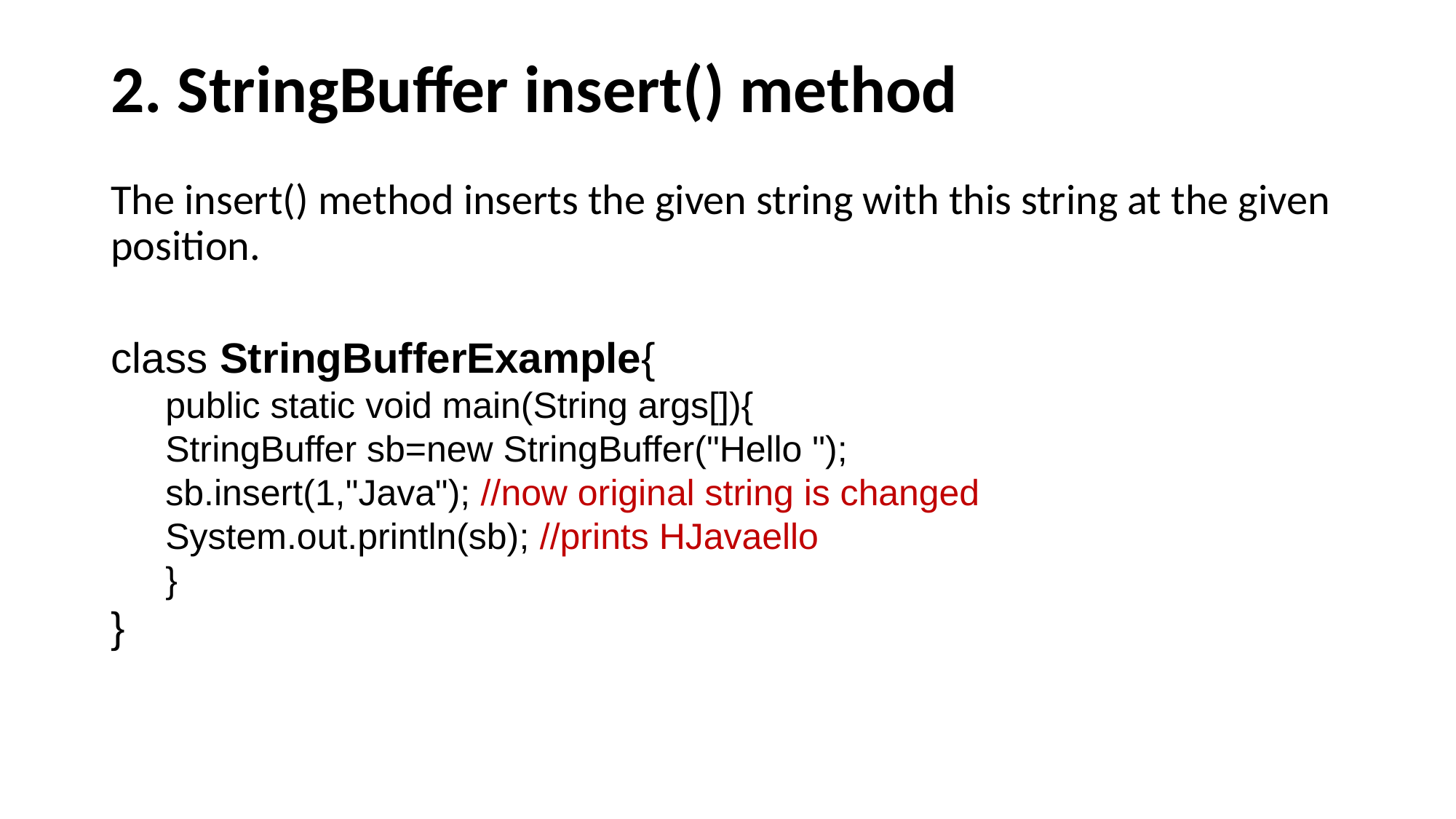

# 2. StringBuffer insert() method
The insert() method inserts the given string with this string at the given position.

class StringBufferExample{
public static void main(String args[]){
StringBuffer sb=new StringBuffer("Hello ");
sb.insert(1,"Java"); //now original string is changed
System.out.println(sb); //prints HJavaello
}
}